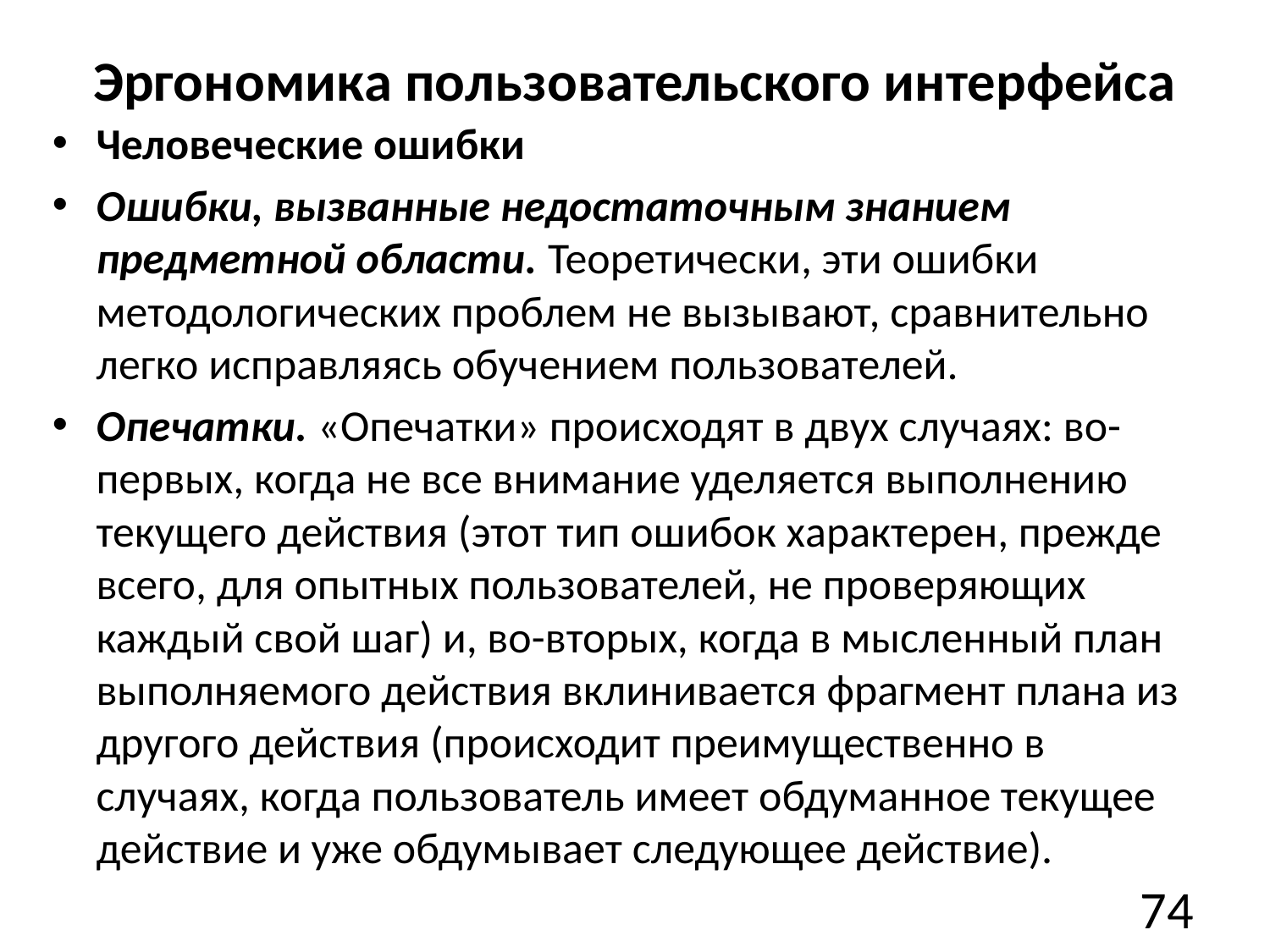

# Эргономика пользовательского интерфейса
Человеческие ошибки
Ошибки, вызванные недостаточным знанием предметной области. Теоретически, эти ошибки методологических проблем не вызывают, сравнительно легко исправляясь обучением пользователей.
Опечатки. «Опечатки» происходят в двух случаях: во-первых, когда не все внимание уделяется выполнению текущего действия (этот тип ошибок характерен, прежде всего, для опытных пользователей, не проверяющих каждый свой шаг) и, во-вторых, когда в мысленный план выполняемого действия вклинивается фрагмент плана из другого действия (происходит преимущественно в случаях, когда пользователь имеет обдуманное текущее действие и уже обдумывает следующее действие).

74